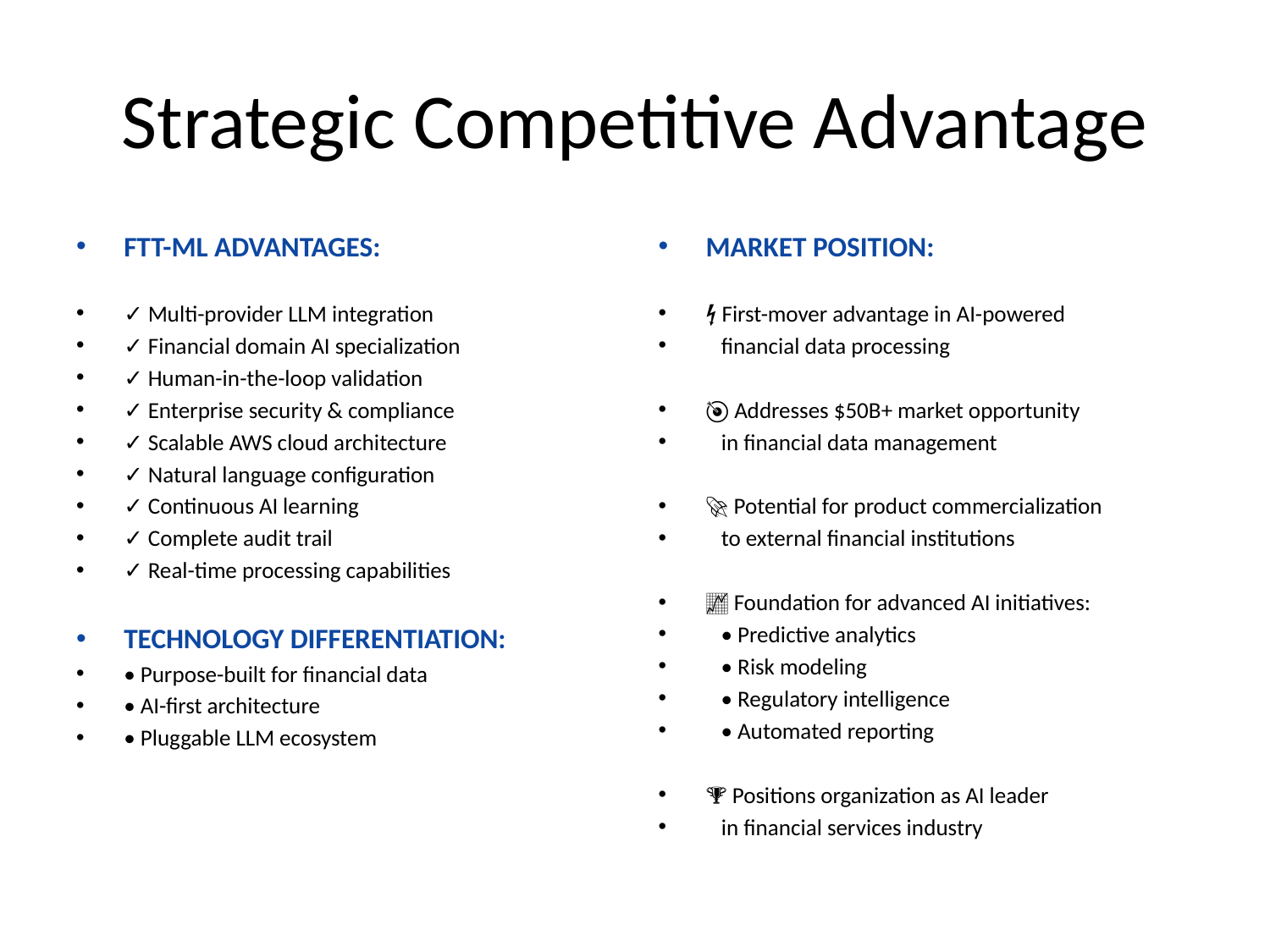

# Strategic Competitive Advantage
FTT-ML ADVANTAGES:

✓ Multi-provider LLM integration
✓ Financial domain AI specialization
✓ Human-in-the-loop validation
✓ Enterprise security & compliance
✓ Scalable AWS cloud architecture
✓ Natural language configuration
✓ Continuous AI learning
✓ Complete audit trail
✓ Real-time processing capabilities

TECHNOLOGY DIFFERENTIATION:
• Purpose-built for financial data
• AI-first architecture
• Pluggable LLM ecosystem
MARKET POSITION:

⚡ First-mover advantage in AI-powered
   financial data processing

🎯 Addresses $50B+ market opportunity
   in financial data management

🚀 Potential for product commercialization
   to external financial institutions

📈 Foundation for advanced AI initiatives:
   • Predictive analytics
   • Risk modeling
   • Regulatory intelligence
   • Automated reporting

🏆 Positions organization as AI leader
   in financial services industry